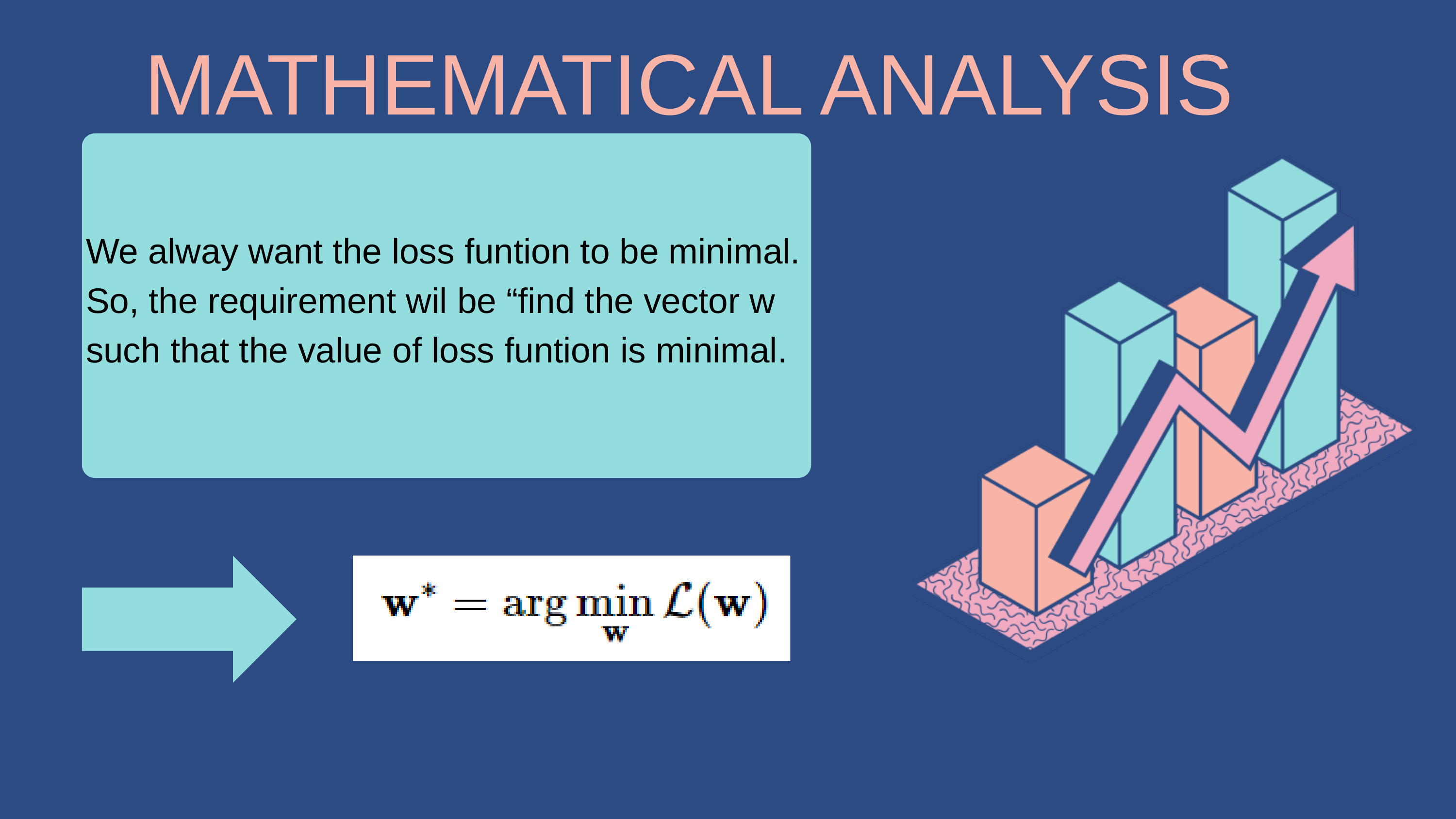

MATHEMATICAL ANALYSIS

We alway want the loss funtion to be minimal. So, the requirement wil be “find the vector w such that the value of loss funtion is minimal.